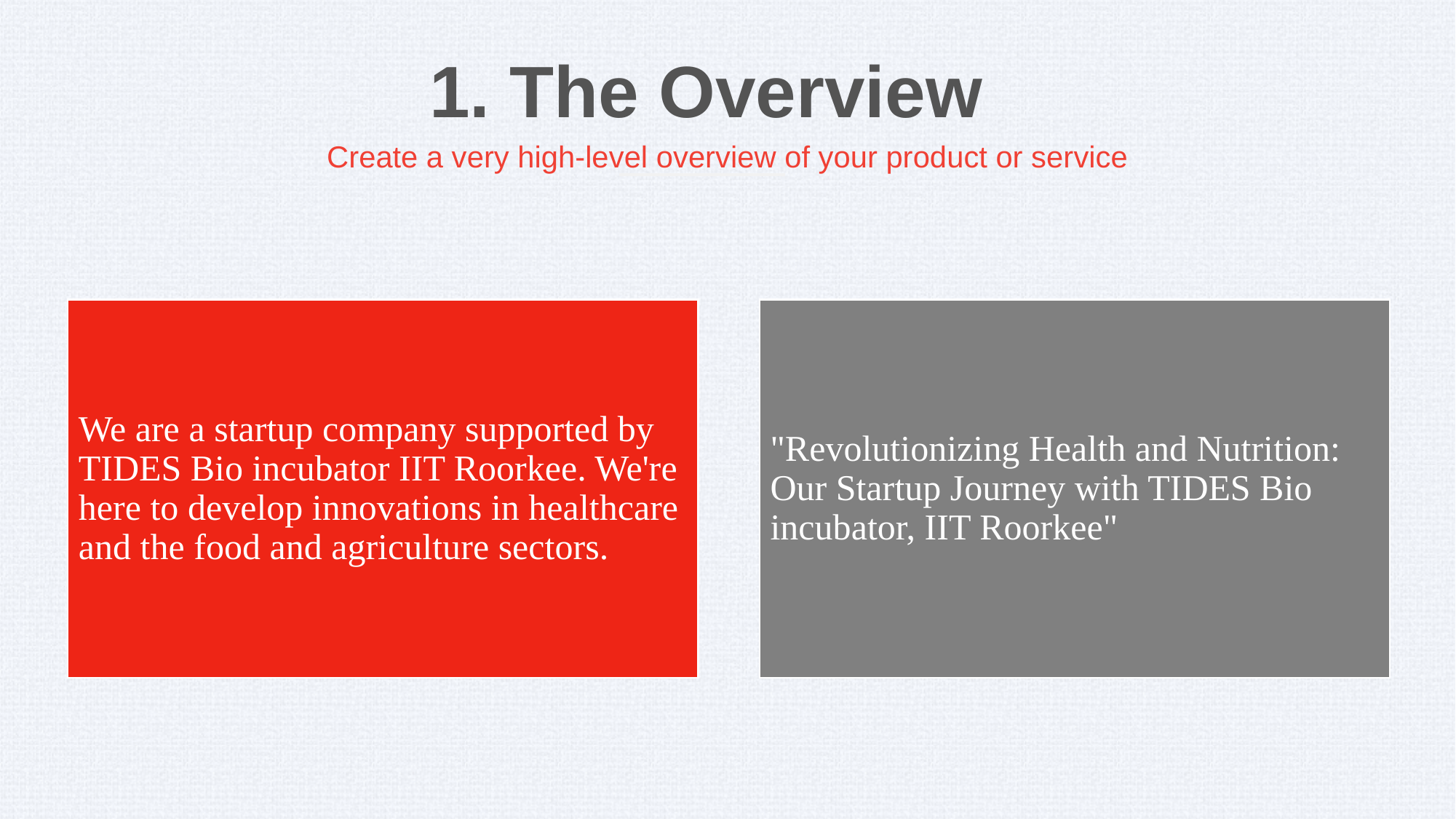

1. The Overview
Create a very high-level overview of your product or service
We are a startup company supported by TIDES Bio incubator IIT Roorkee. We're here to develop innovations in healthcare and the food and agriculture sectors.
"Revolutionizing Health and Nutrition: Our Startup Journey with TIDES Bio incubator, IIT Roorkee"
LEARN NOW